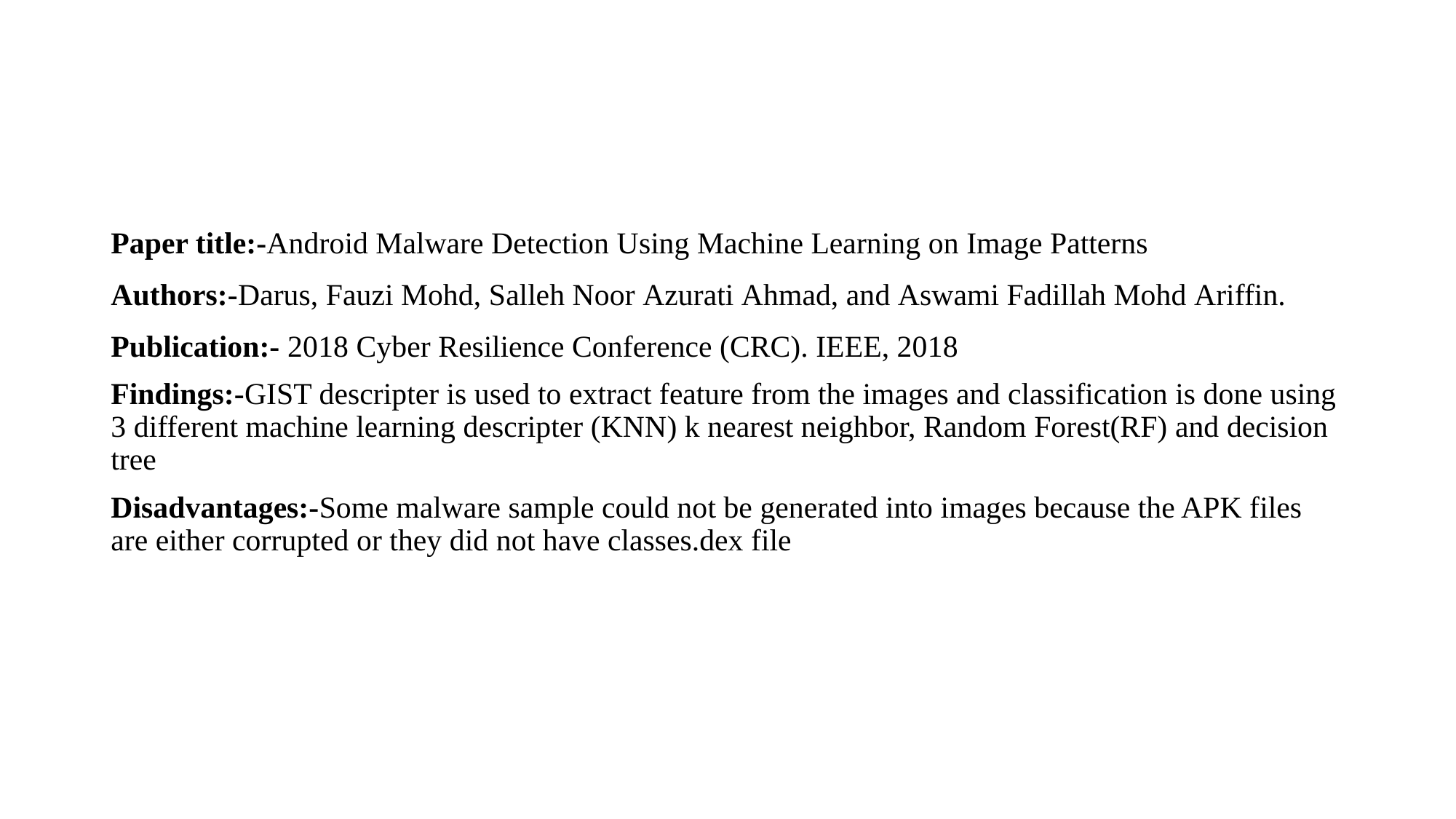

#
Paper title:-Android Malware Detection Using Machine Learning on Image Patterns
Authors:-Darus, Fauzi Mohd, Salleh Noor Azurati Ahmad, and Aswami Fadillah Mohd Ariffin.
Publication:- 2018 Cyber Resilience Conference (CRC). IEEE, 2018
Findings:-GIST descripter is used to extract feature from the images and classification is done using 3 different machine learning descripter (KNN) k nearest neighbor, Random Forest(RF) and decision tree
Disadvantages:-Some malware sample could not be generated into images because the APK files are either corrupted or they did not have classes.dex file